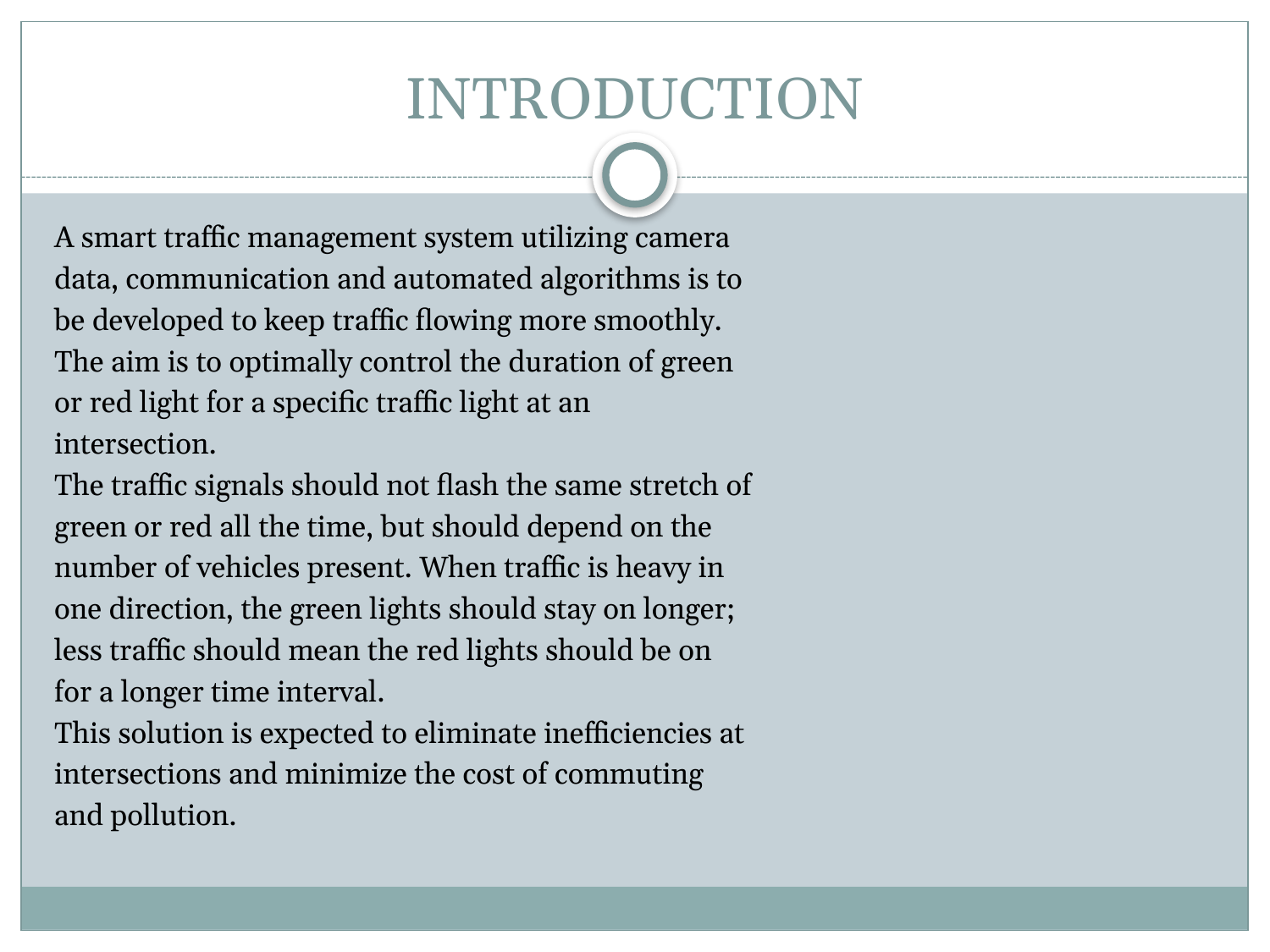

# INTRODUCTION
A smart traffic management system utilizing camera
data, communication and automated algorithms is to
be developed to keep traffic flowing more smoothly.
The aim is to optimally control the duration of green
or red light for a specific traffic light at an
intersection.
The traffic signals should not flash the same stretch of
green or red all the time, but should depend on the
number of vehicles present. When traffic is heavy in
one direction, the green lights should stay on longer;
less traffic should mean the red lights should be on
for a longer time interval.
This solution is expected to eliminate inefficiencies at
intersections and minimize the cost of commuting
and pollution.